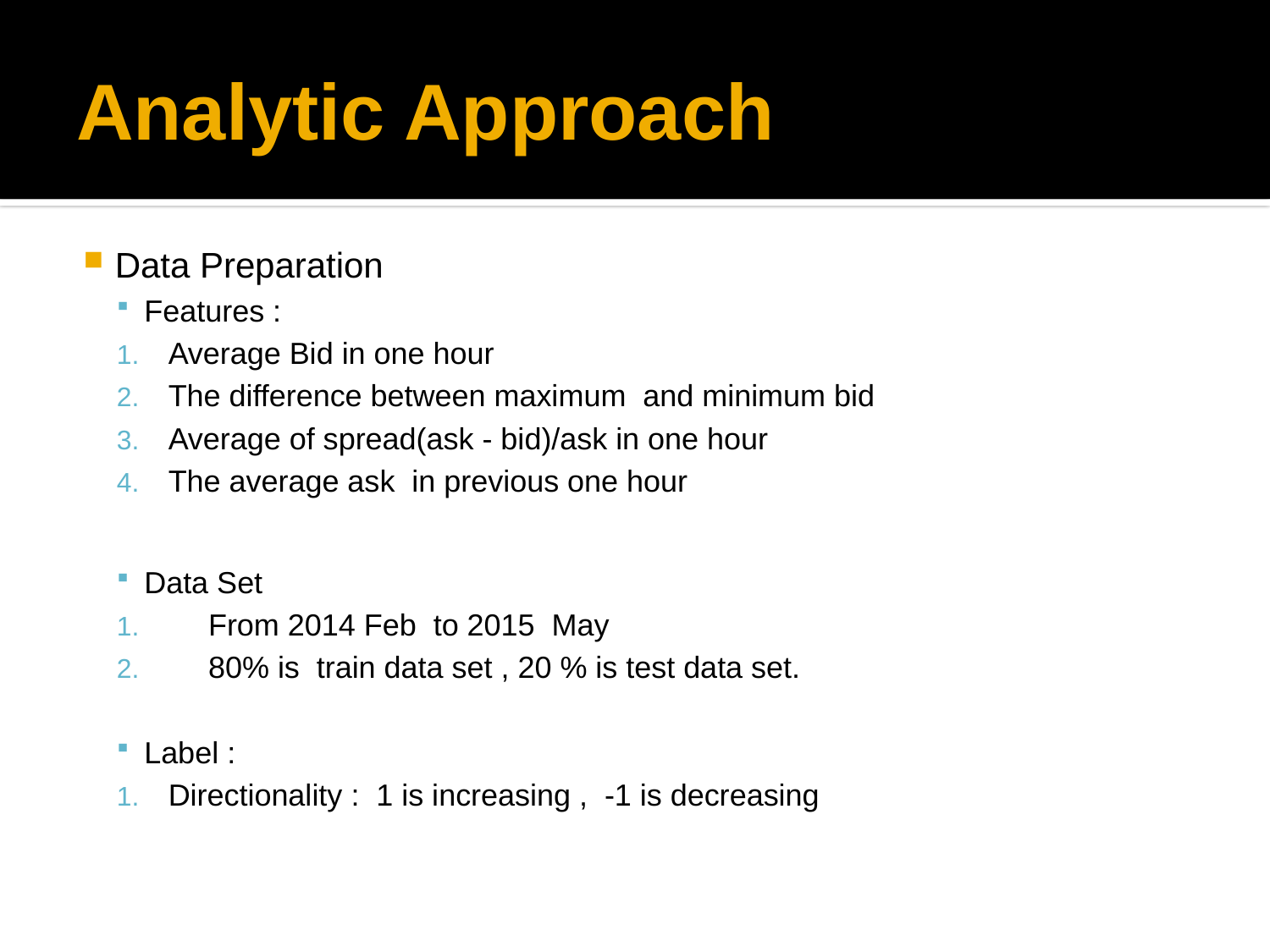

# Analytic Approach
Data Preparation
Features :
Average Bid in one hour
The difference between maximum  and minimum bid
Average of spread(ask - bid)/ask in one hour
The average ask  in previous one hour

Data Set
From 2014 Feb  to 2015  May
80% is  train data set , 20 % is test data set.

Label :
Directionality :  1 is increasing ,  -1 is decreasing